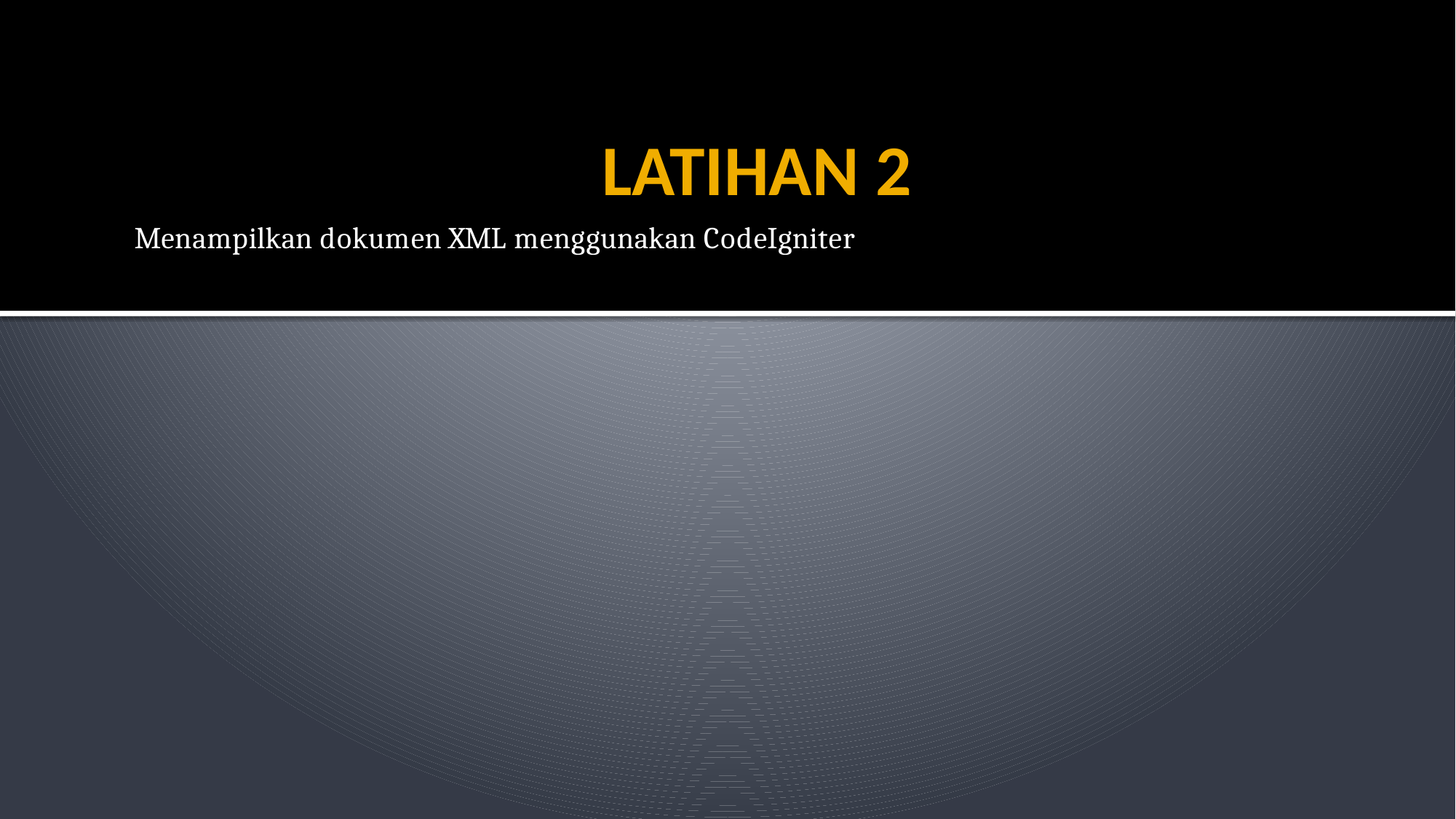

# LATIHAN 2
Menampilkan dokumen XML menggunakan CodeIgniter